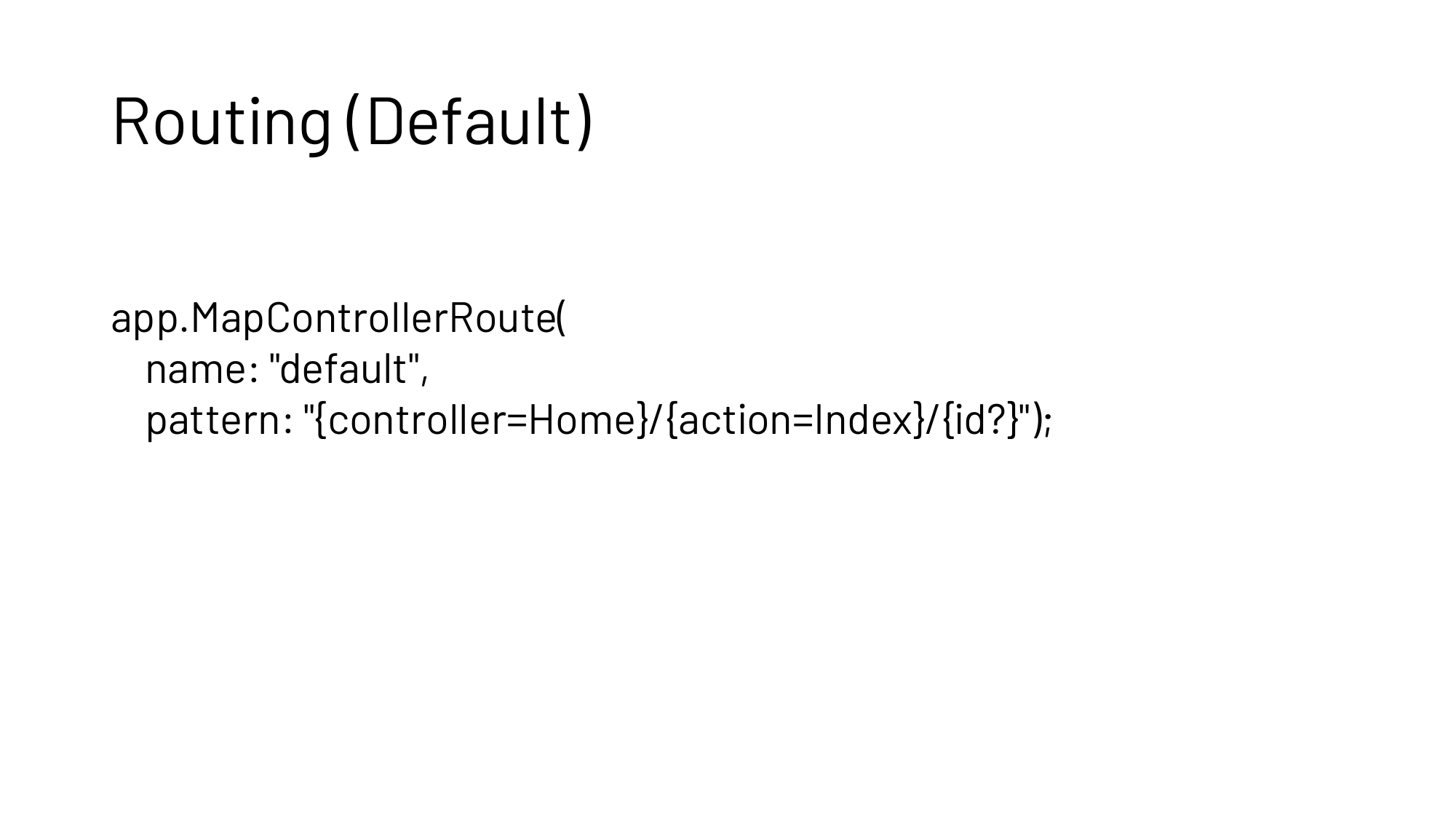

# Routing (Default)
app.MapControllerRoute(
    name: "default",
    pattern: "{controller=Home}/{action=Index}/{id?}");